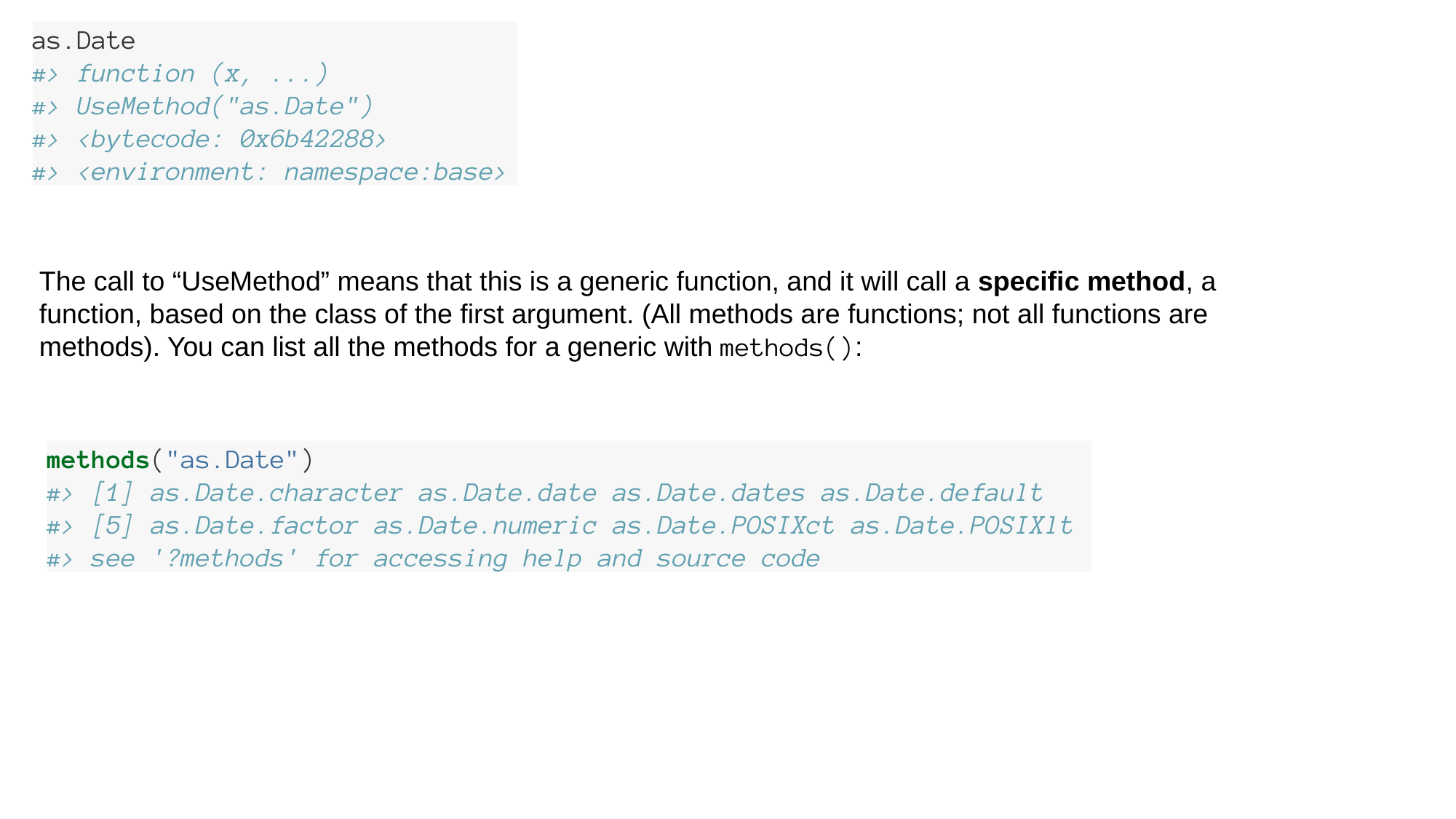

as.Date
#> function (x, ...)
#> UseMethod("as.Date")
#> <bytecode: 0x6b42288>
#> <environment: namespace:base>
The call to “UseMethod” means that this is a generic function, and it will call a specific method, a function, based on the class of the first argument. (All methods are functions; not all functions are methods). You can list all the methods for a generic with methods():
methods("as.Date")
#> [1] as.Date.character as.Date.date as.Date.dates as.Date.default
#> [5] as.Date.factor as.Date.numeric as.Date.POSIXct as.Date.POSIXlt
#> see '?methods' for accessing help and source code